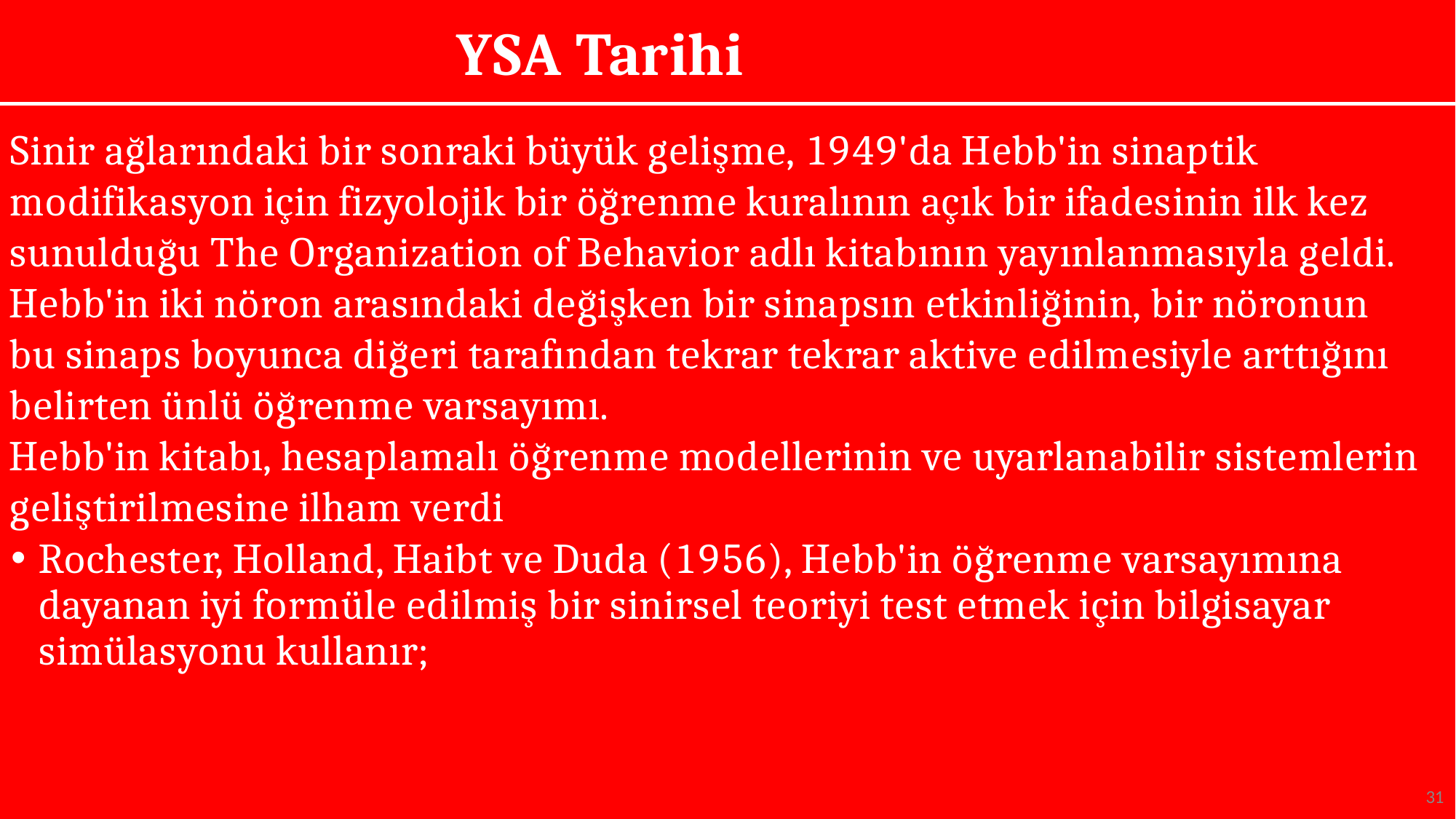

# YSA Tarihi

Sinir ağlarındaki bir sonraki büyük gelişme, 1949'da Hebb'in sinaptik modifikasyon için fizyolojik bir öğrenme kuralının açık bir ifadesinin ilk kez sunulduğu The Organization of Behavior adlı kitabının yayınlanmasıyla geldi.
Hebb'in iki nöron arasındaki değişken bir sinapsın etkinliğinin, bir nöronun bu sinaps boyunca diğeri tarafından tekrar tekrar aktive edilmesiyle arttığını belirten ünlü öğrenme varsayımı.
Hebb'in kitabı, hesaplamalı öğrenme modellerinin ve uyarlanabilir sistemlerin geliştirilmesine ilham verdi
Rochester, Holland, Haibt ve Duda (1956), Hebb'in öğrenme varsayımına dayanan iyi formüle edilmiş bir sinirsel teoriyi test etmek için bilgisayar simülasyonu kullanır;
31